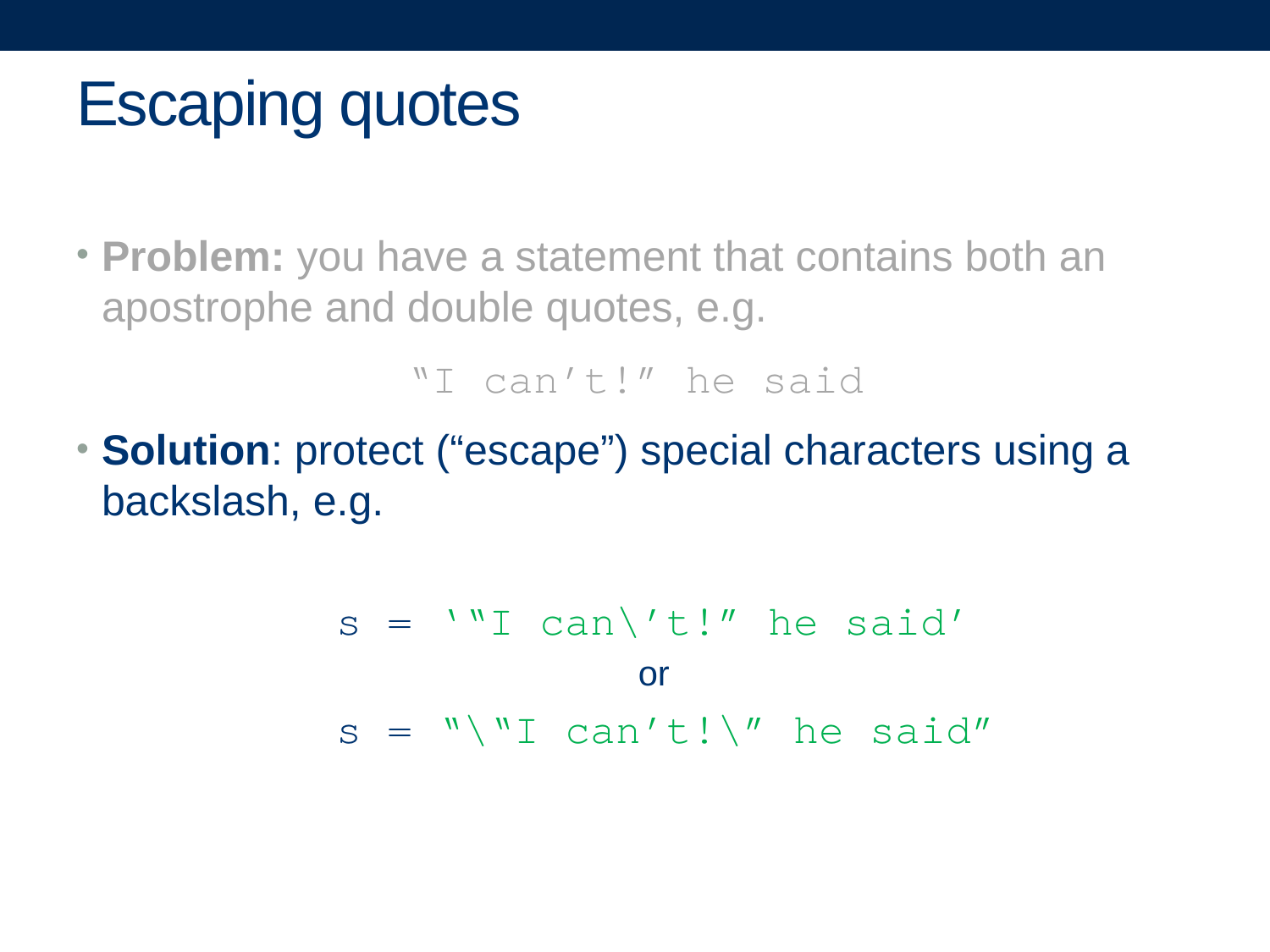

# Escaping quotes
Problem: you have a statement that contains both an apostrophe and double quotes, e.g.
“I can’t!” he said
Solution: protect (“escape”) special characters using a backslash, e.g.

s = ‘“I can\’t!” he said’
or
 s = “\“I can’t!\” he said”